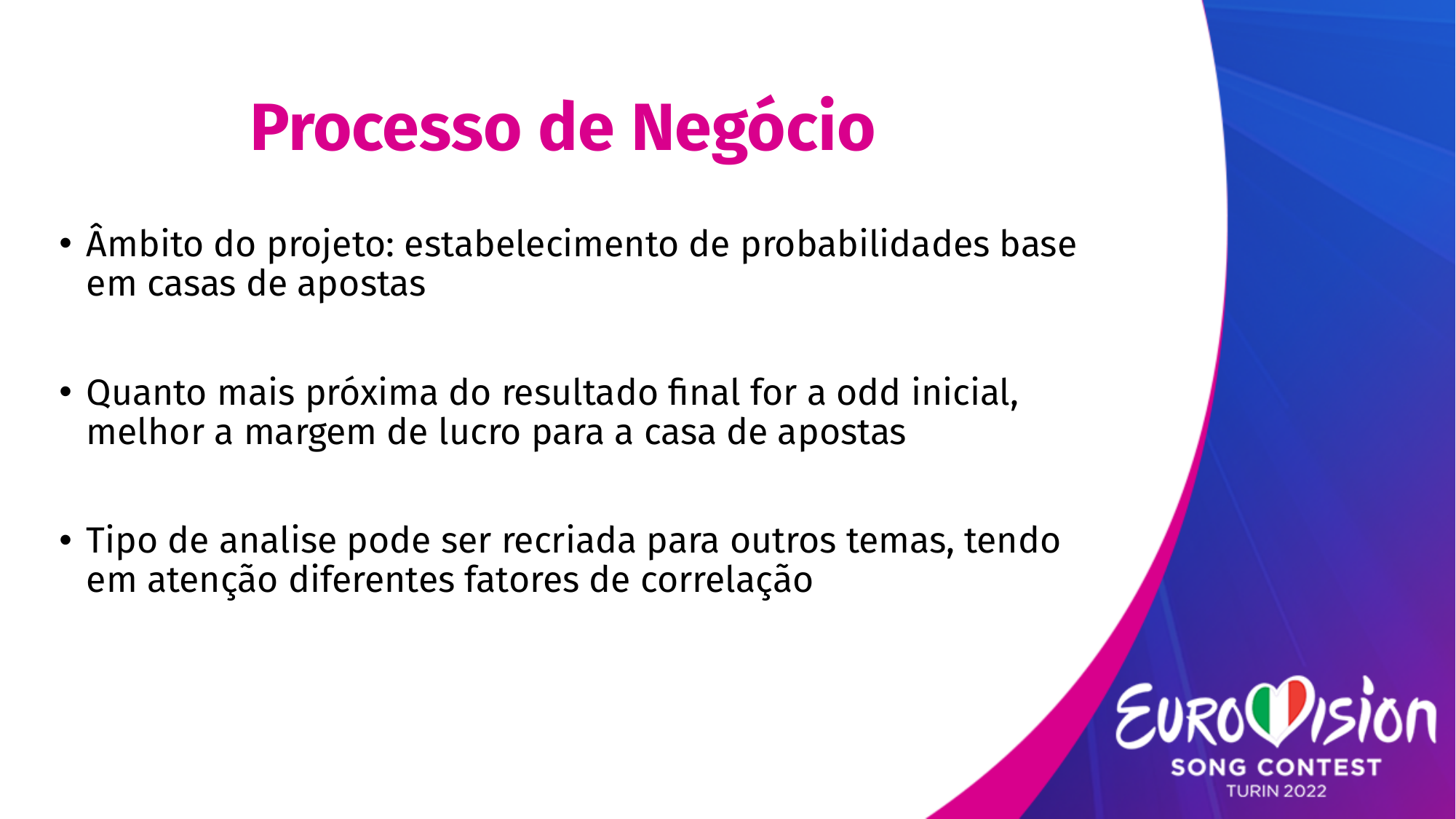

# Processo de Negócio
Âmbito do projeto: estabelecimento de probabilidades base em casas de apostas

Quanto mais próxima do resultado final for a odd inicial, melhor a margem de lucro para a casa de apostas

Tipo de analise pode ser recriada para outros temas, tendo em atenção diferentes fatores de correlação